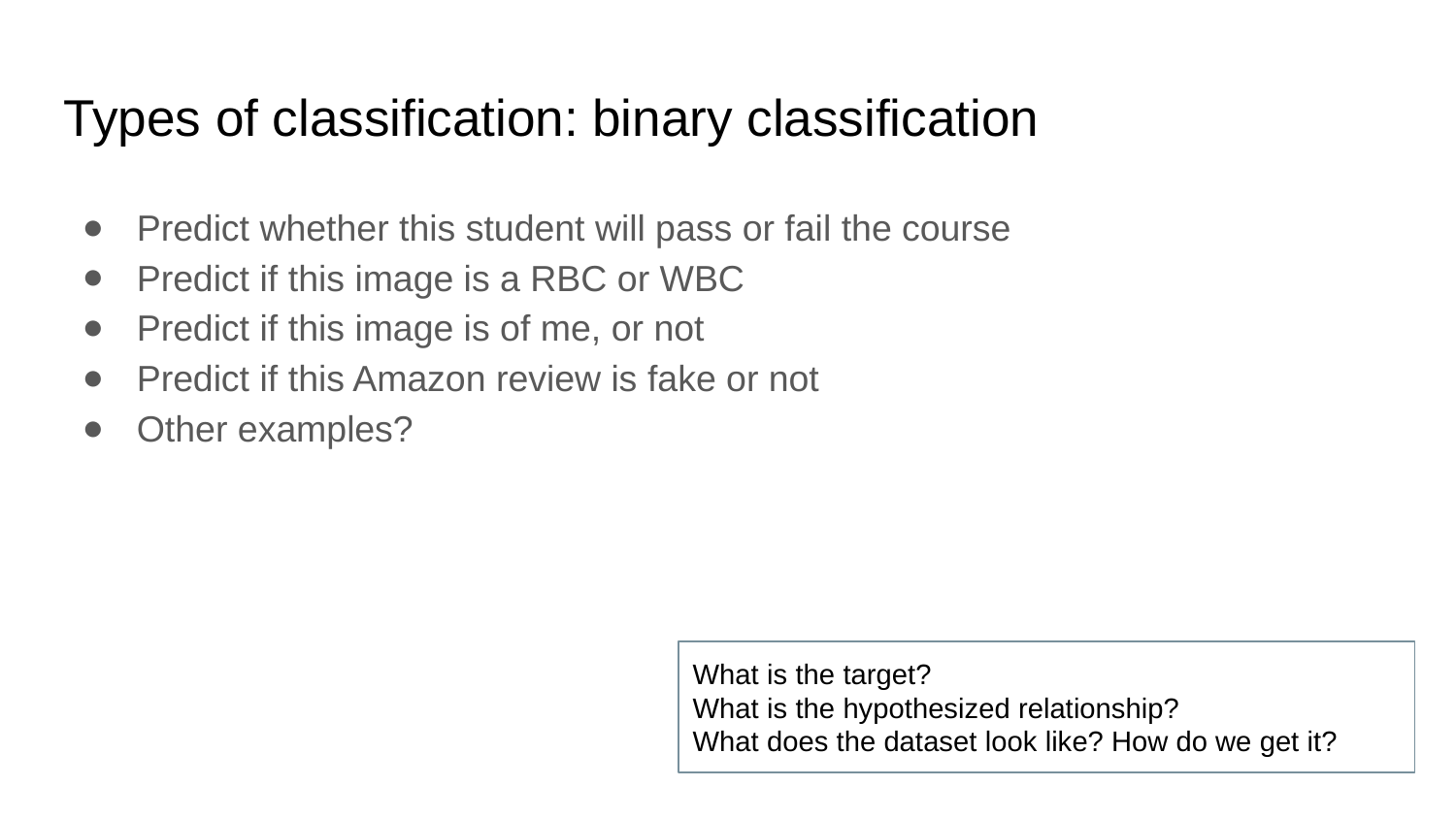

Types of classification: binary classification
Predict whether this student will pass or fail the course
Predict if this image is a RBC or WBC
Predict if this image is of me, or not
Predict if this Amazon review is fake or not
Other examples?
What is the target?
What is the hypothesized relationship?
What does the dataset look like? How do we get it?